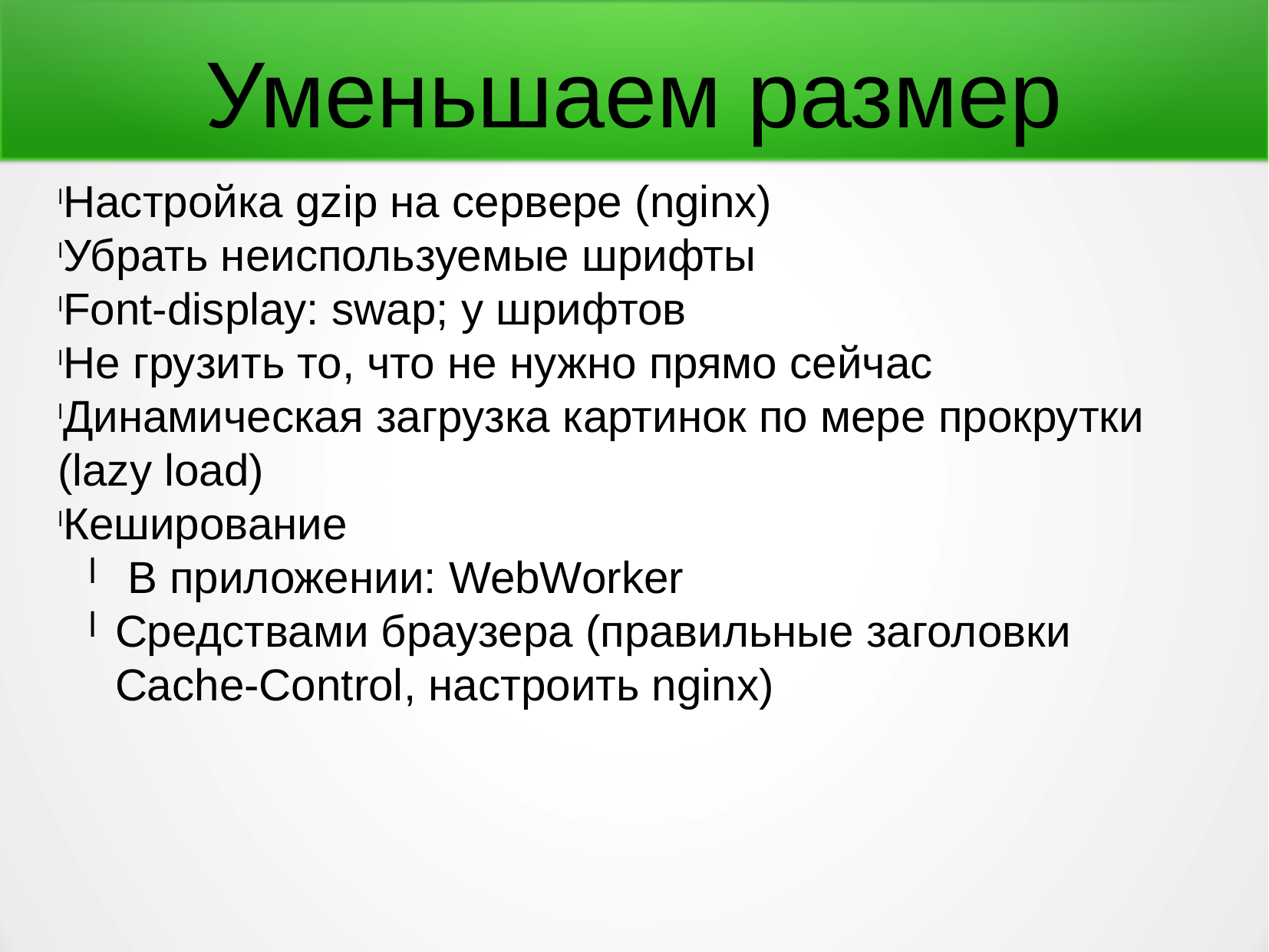

Уменьшаем размер
Настройка gzip на сервере (nginx)
Убрать неиспользуемые шрифты
Font-display: swap; у шрифтов
Не грузить то, что не нужно прямо сейчас
Динамическая загрузка картинок по мере прокрутки (lazy load)
Кеширование
 В приложении: WebWorker
Средствами браузера (правильные заголовки Cache-Control, настроить nginx)